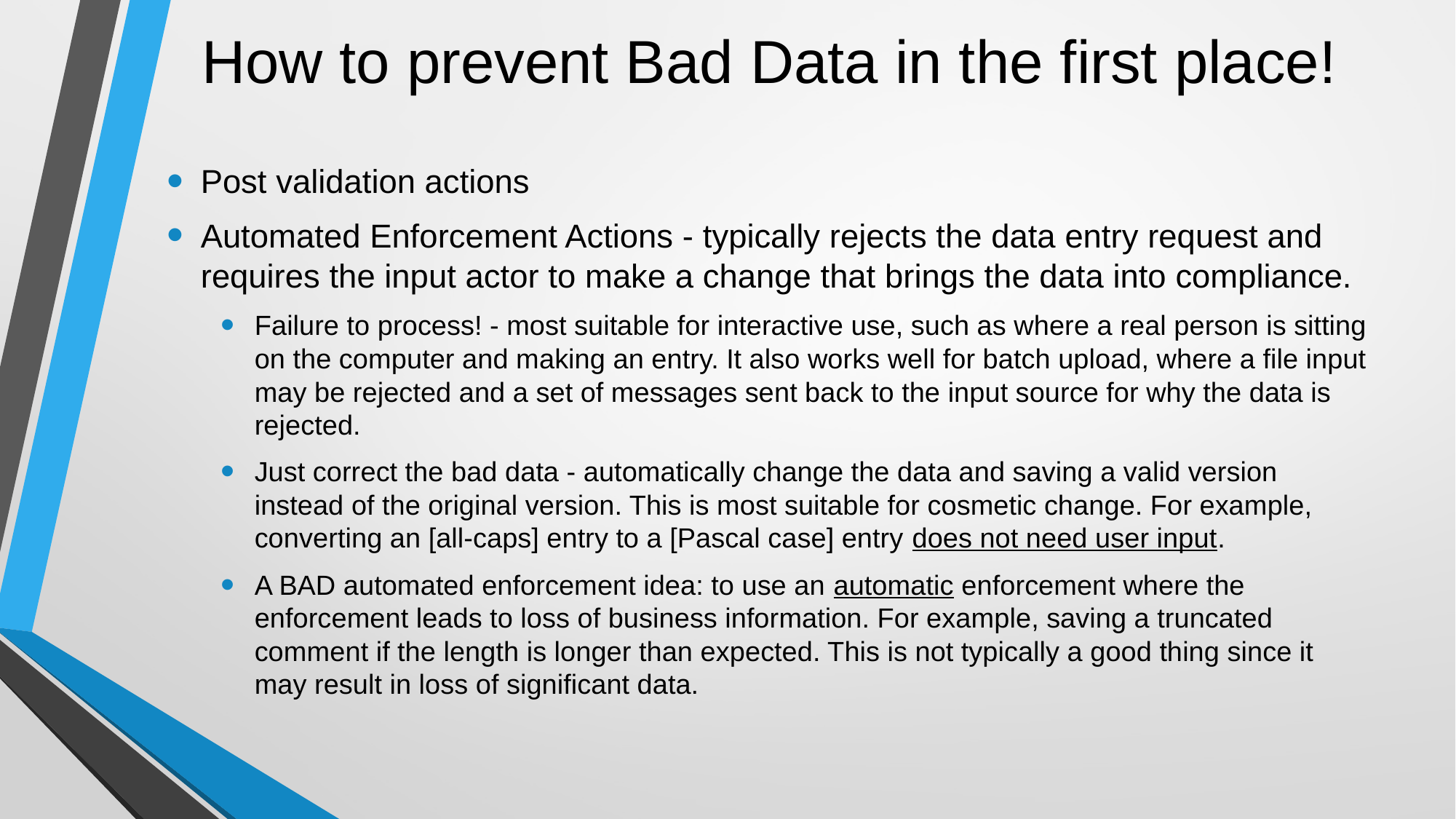

# How to prevent Bad Data in the first place!
Post validation actions
Automated Enforcement Actions - typically rejects the data entry request and requires the input actor to make a change that brings the data into compliance.
Failure to process! - most suitable for interactive use, such as where a real person is sitting on the computer and making an entry. It also works well for batch upload, where a file input may be rejected and a set of messages sent back to the input source for why the data is rejected.
Just correct the bad data - automatically change the data and saving a valid version instead of the original version. This is most suitable for cosmetic change. For example, converting an [all-caps] entry to a [Pascal case] entry does not need user input.
A BAD automated enforcement idea: to use an automatic enforcement where the enforcement leads to loss of business information. For example, saving a truncated comment if the length is longer than expected. This is not typically a good thing since it may result in loss of significant data.